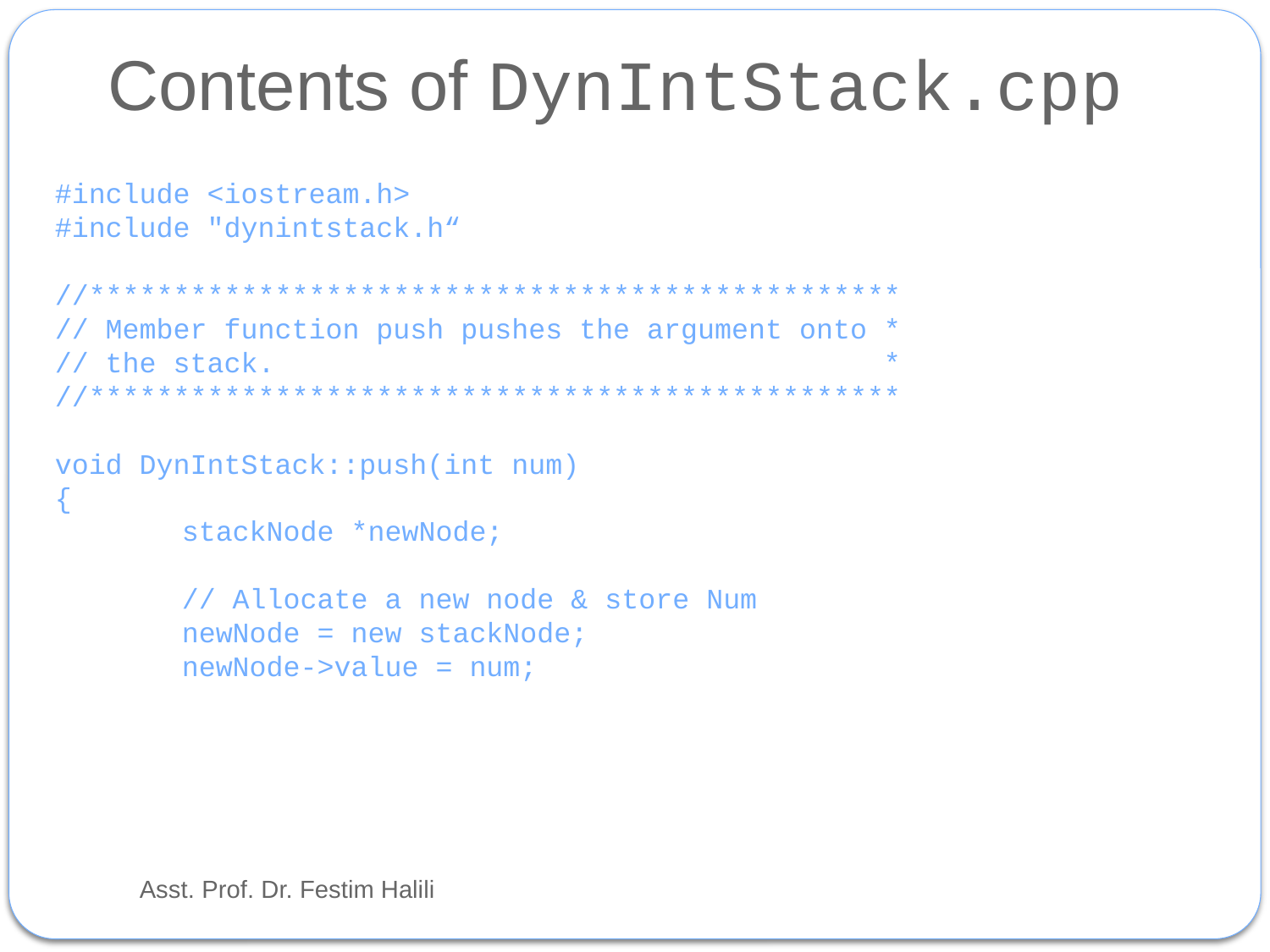

# Contents of DynIntStack.cpp
#include <iostream.h>
#include "dynintstack.h“
//************************************************
// Member function push pushes the argument onto *
// the stack.                                    *
//************************************************
void DynIntStack::push(int num)
{
	stackNode *newNode;
	// Allocate a new node & store Num
	newNode = new stackNode;
	newNode->value = num;
Asst. Prof. Dr. Festim Halili